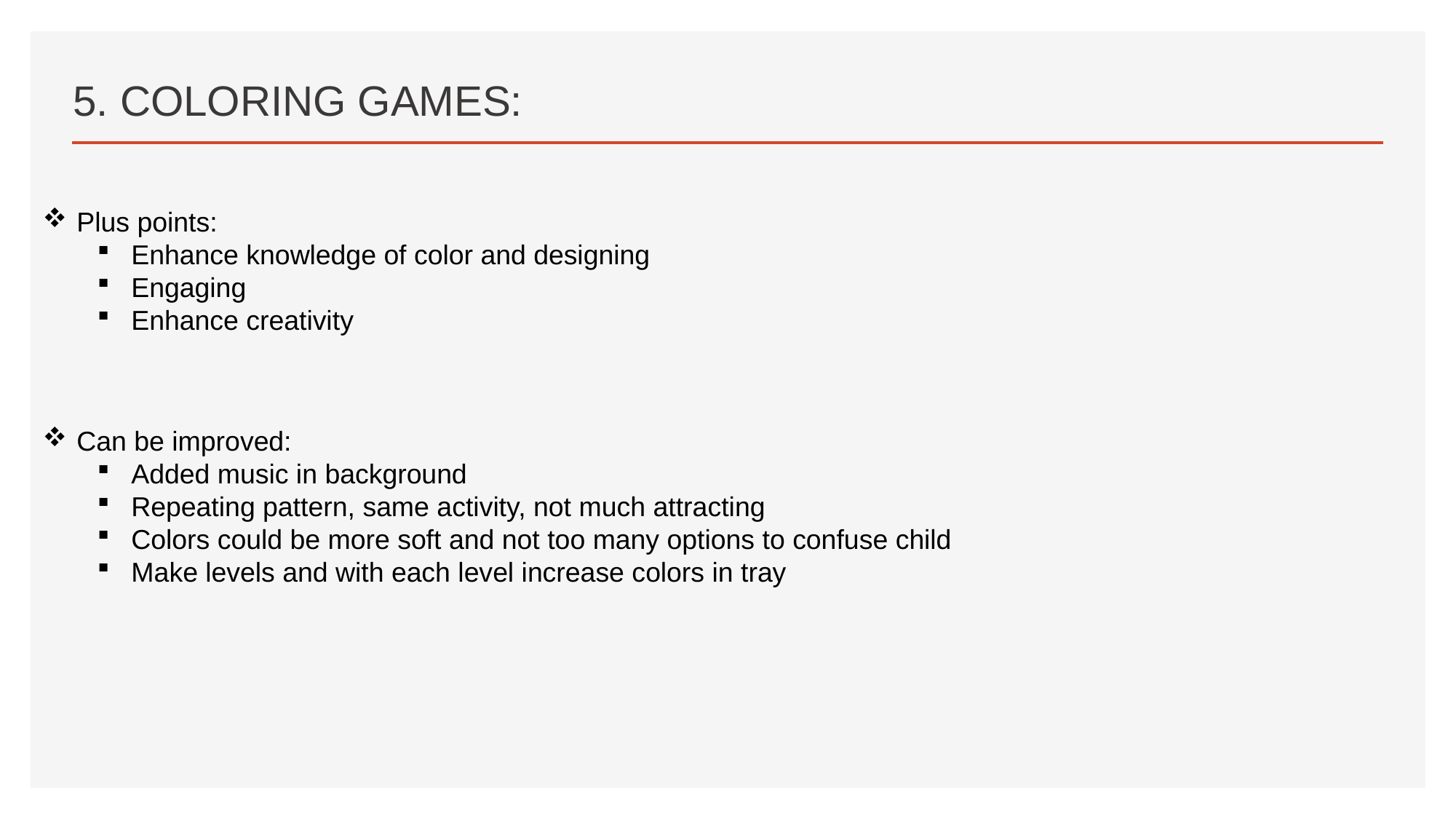

# 5. COLORING GAMES:
Plus points:
Enhance knowledge of color and designing
Engaging
Enhance creativity
Can be improved:
Added music in background
Repeating pattern, same activity, not much attracting
Colors could be more soft and not too many options to confuse child
Make levels and with each level increase colors in tray